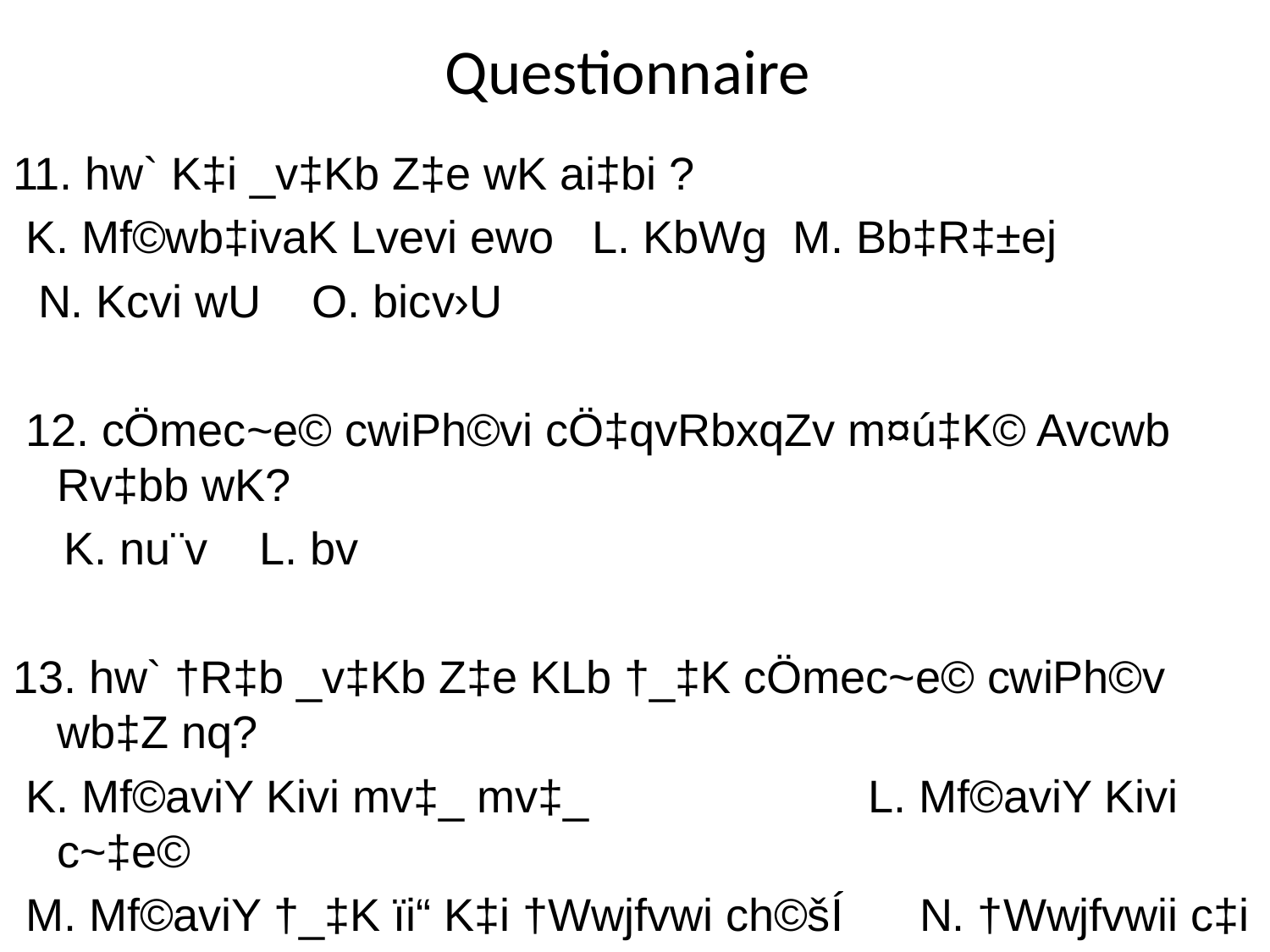

# Questionnaire
11. hw` K‡i _v‡Kb Z‡e wK ai‡bi ?
 K. Mf©wb‡ivaK Lvevi ewo   L. KbWg  M. Bb‡R‡±ej
  N. Kcvi wU    O. bic­v›U

 12. cÖmec~e© cwiPh©vi cÖ‡qvRbxqZv m¤ú‡K© Avcwb Rv‡bb wK?
    K. nu¨v    L. bv

13. hw` †R‡b _v‡Kb Z‡e KLb †_‡K cÖmec~e© cwiPh©v wb‡Z nq?
 K. Mf©aviY Kivi mv‡_ mv‡_                      L. Mf©aviY Kivi c~‡e©
 M. Mf©aviY †_‡K ïi“ K‡i †Wwjfvwi ch©šÍ      N. †Wwjfvwii c‡i